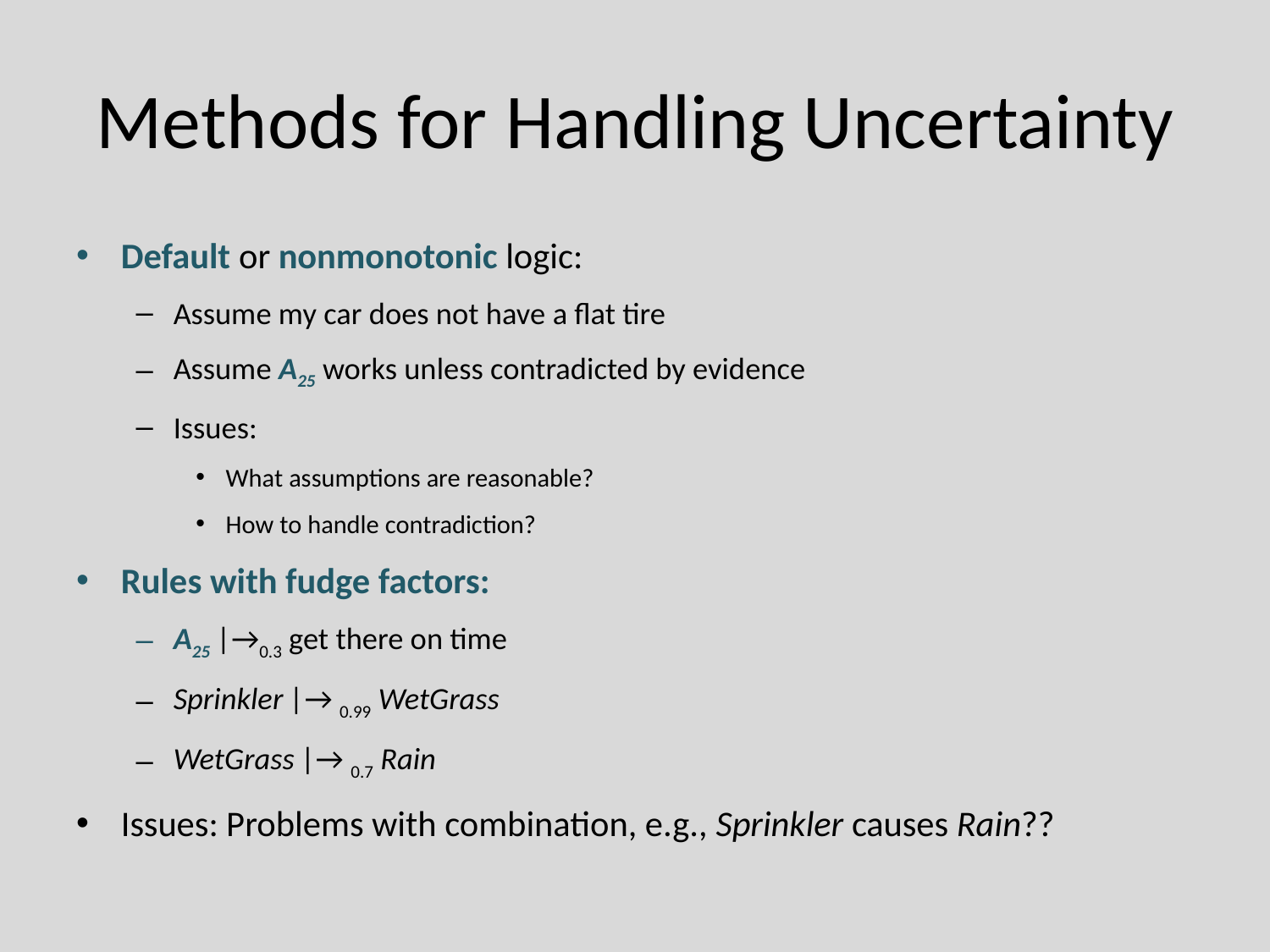

# Methods for Handling Uncertainty
Default or nonmonotonic logic:
Assume my car does not have a flat tire
Assume A25 works unless contradicted by evidence
Issues:
What assumptions are reasonable?
How to handle contradiction?
Rules with fudge factors:
A25 |→0.3 get there on time
Sprinkler |→ 0.99 WetGrass
WetGrass |→ 0.7 Rain
Issues: Problems with combination, e.g., Sprinkler causes Rain??